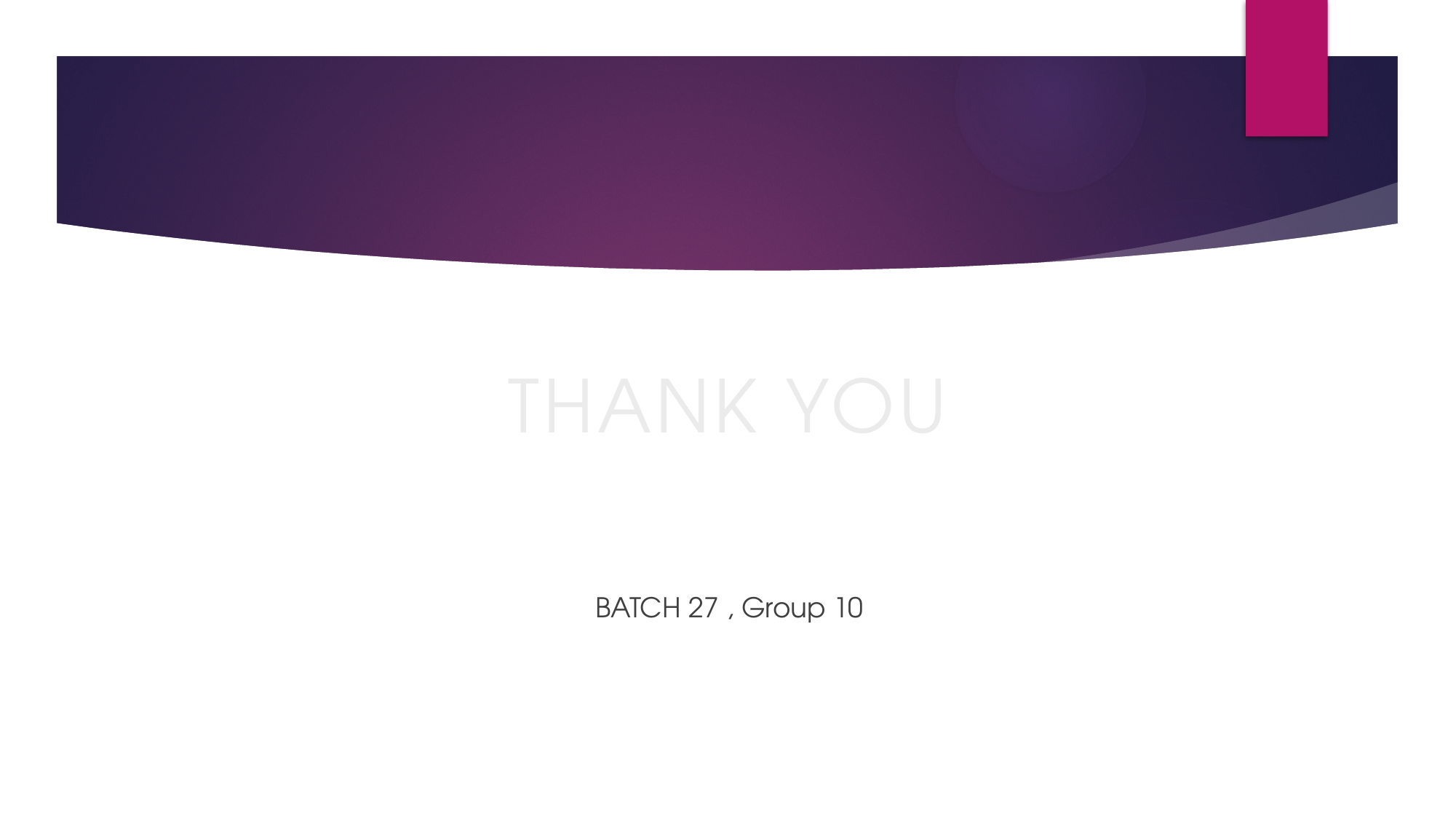

# THANK YOU
BATCH 27 , Group 10